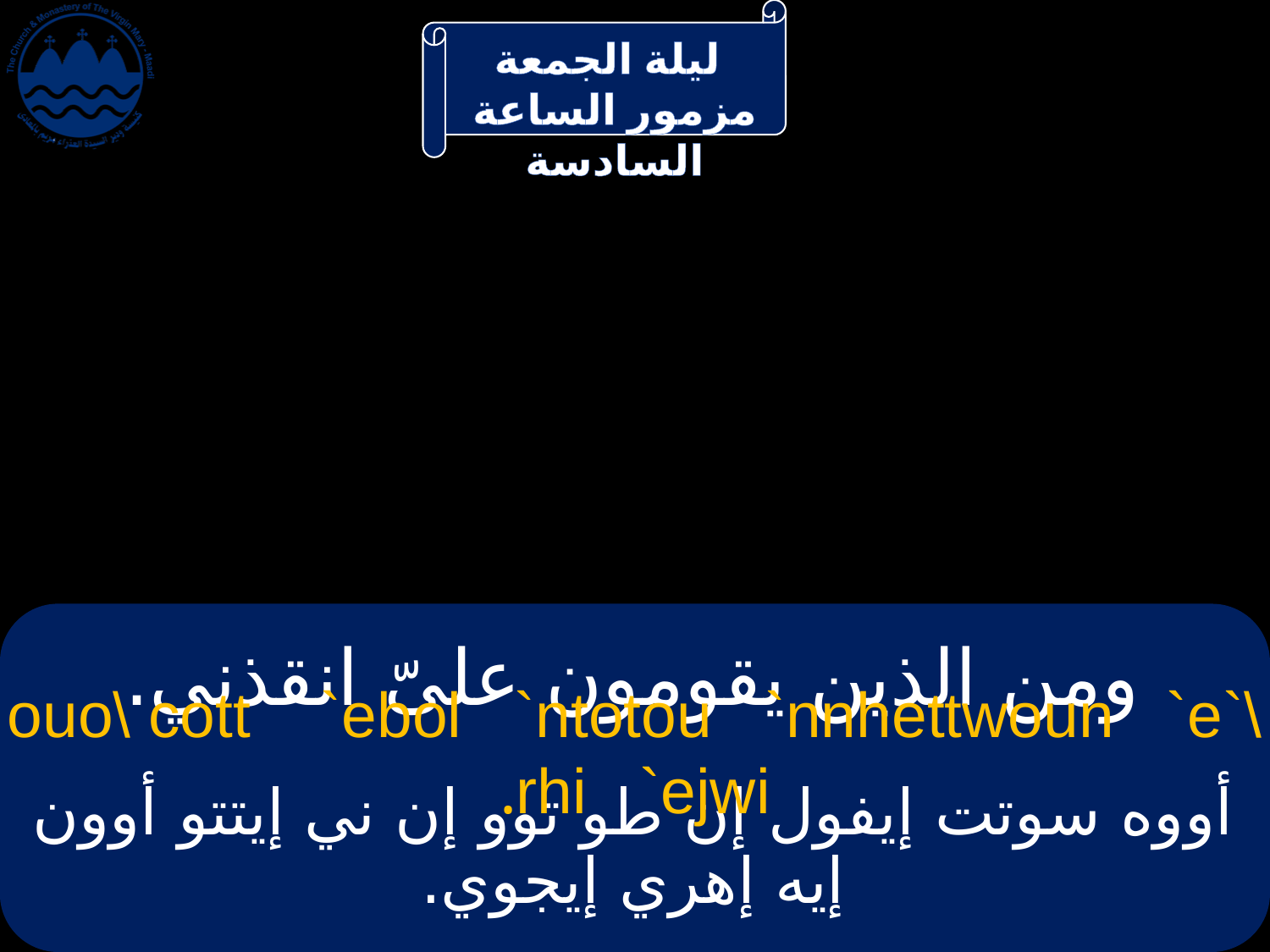

# ومن الذين يقومون علىّ انقذني.
ouo\ cott    `ebol   `ntotou   `nnhettwoun   `e`\rhi   `ejwi.
أووه سوتت إيفول إن طو توو إن ني إيتتو أوون إيه إهري إيجوي.